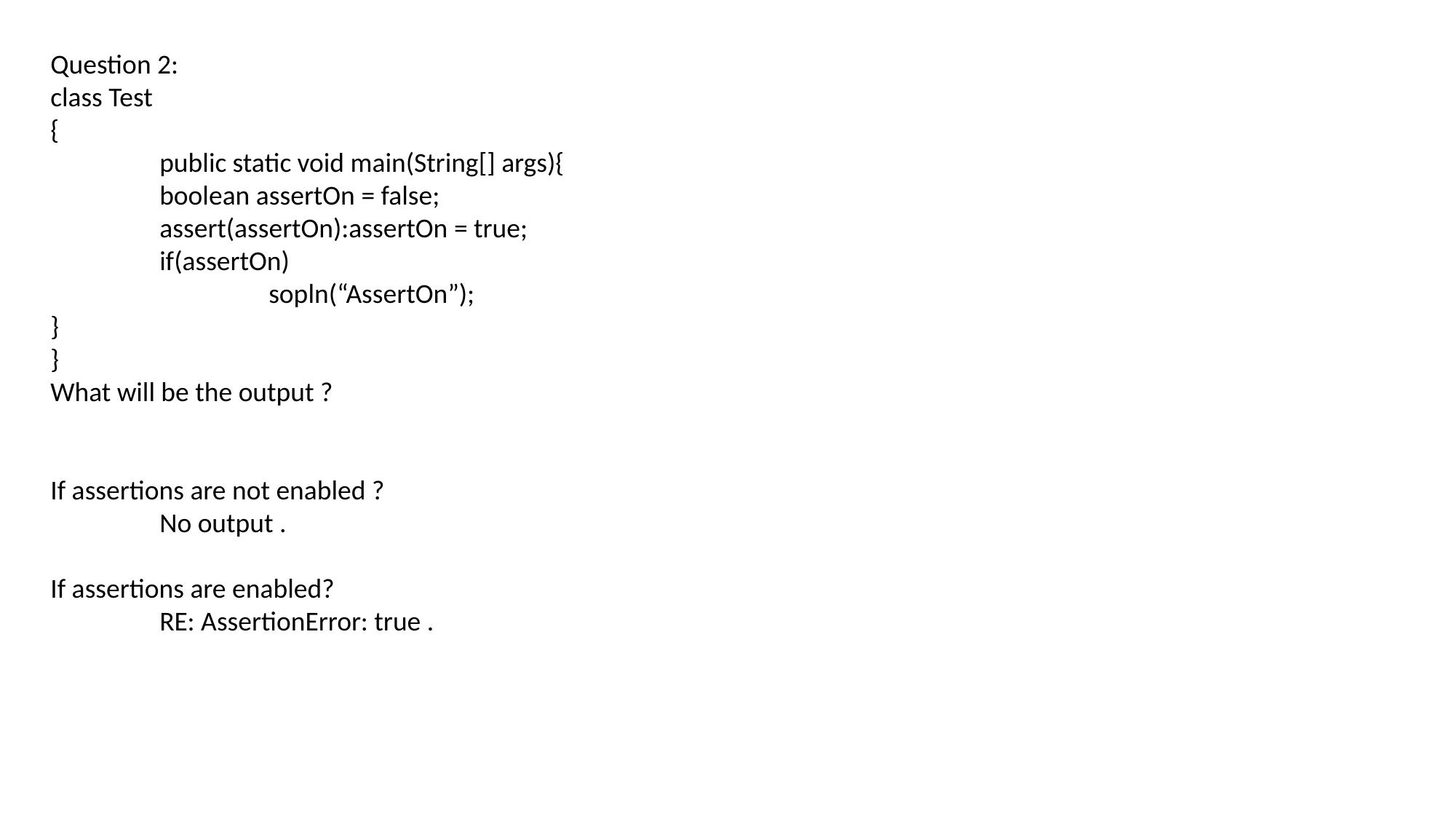

Question 2:
class Test
{
	public static void main(String[] args){
	boolean assertOn = false;
	assert(assertOn):assertOn = true;
	if(assertOn)
		sopln(“AssertOn”);
}
}
What will be the output ?

If assertions are not enabled ?
	No output .

If assertions are enabled?
	RE: AssertionError: true .